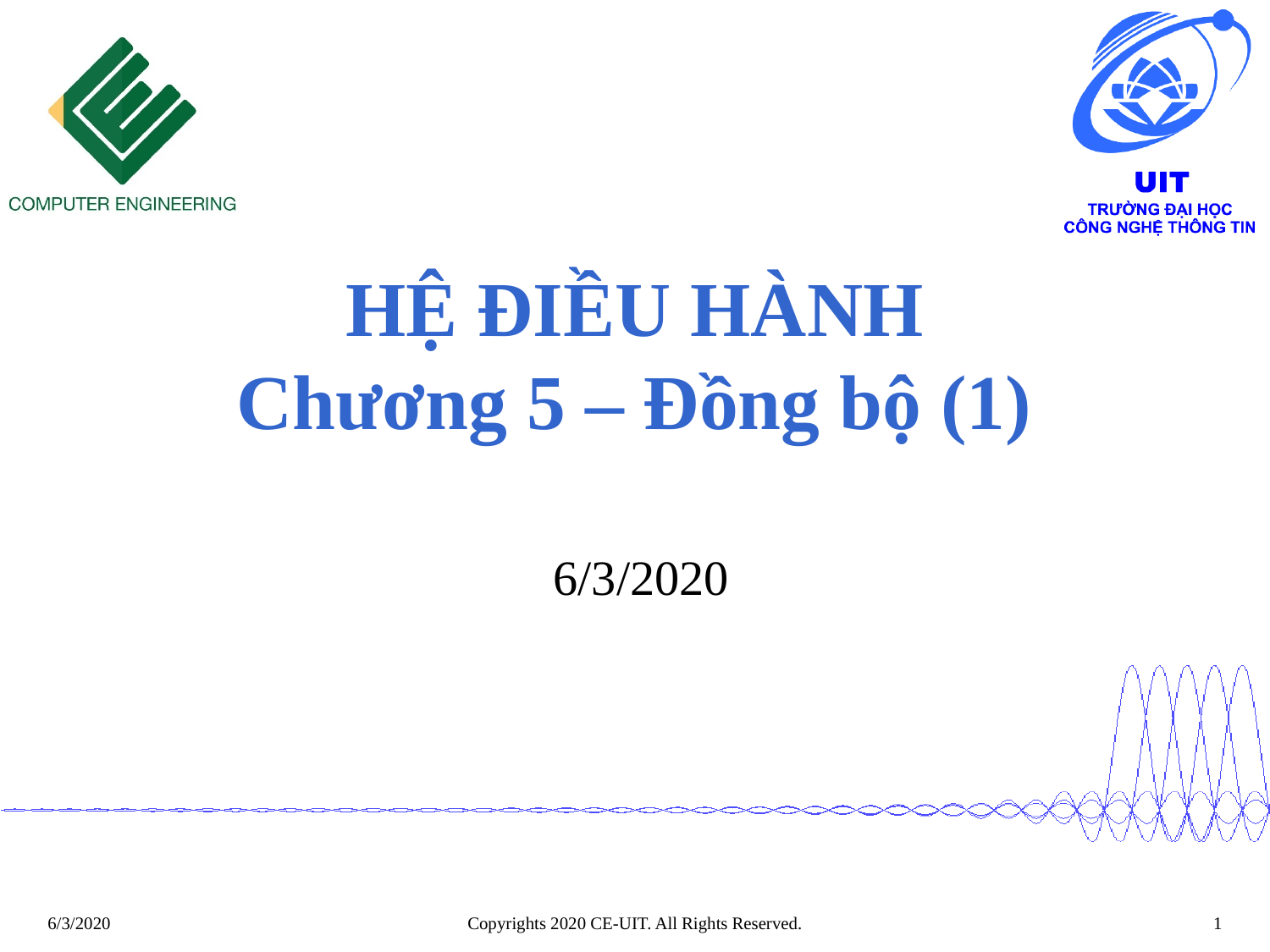

# HỆ ĐIỀU HÀNH Chương 5 – Đồng bộ (1)
 6/3/2020
Copyrights 2020 CE-UIT. All Rights Reserved.
1
6/3/2020